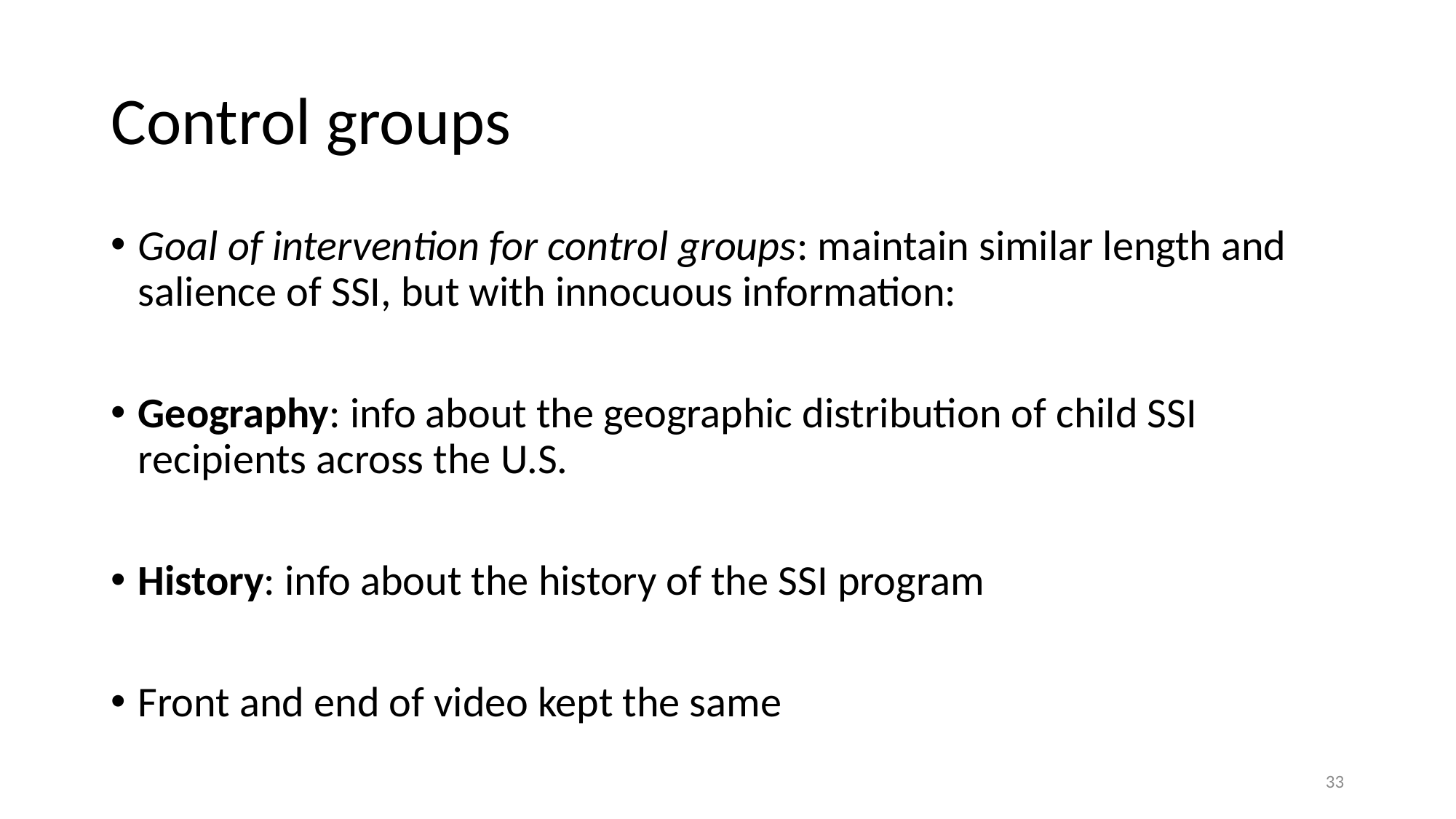

# Control groups
Goal of intervention for control groups: maintain similar length and salience of SSI, but with innocuous information:

Geography: info about the geographic distribution of child SSI recipients across the U.S.

History: info about the history of the SSI program

Front and end of video kept the same
33